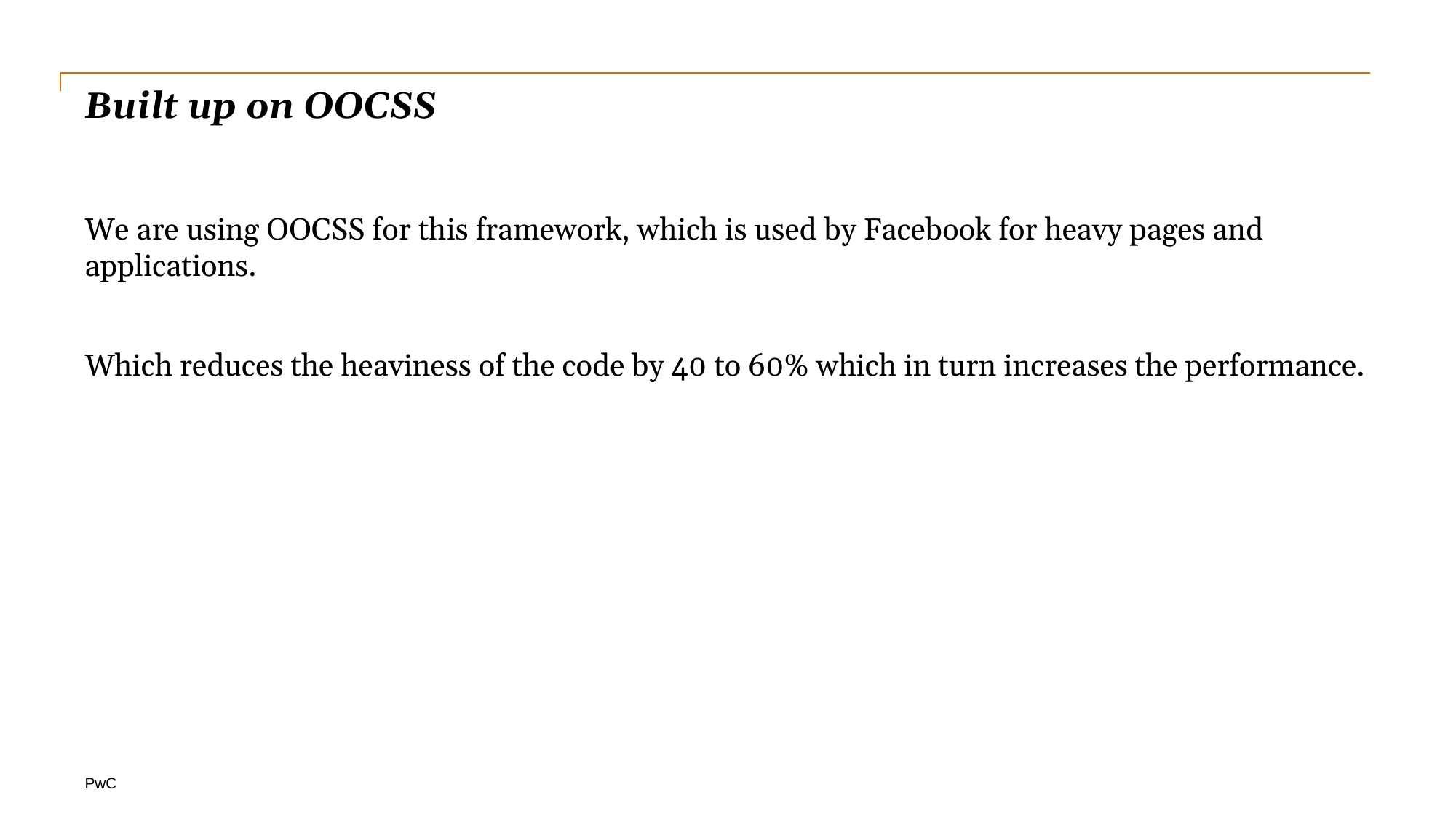

# Built up on OOCSS
We are using OOCSS for this framework, which is used by Facebook for heavy pages and applications.

Which reduces the heaviness of the code by 40 to 60% which in turn increases the performance.